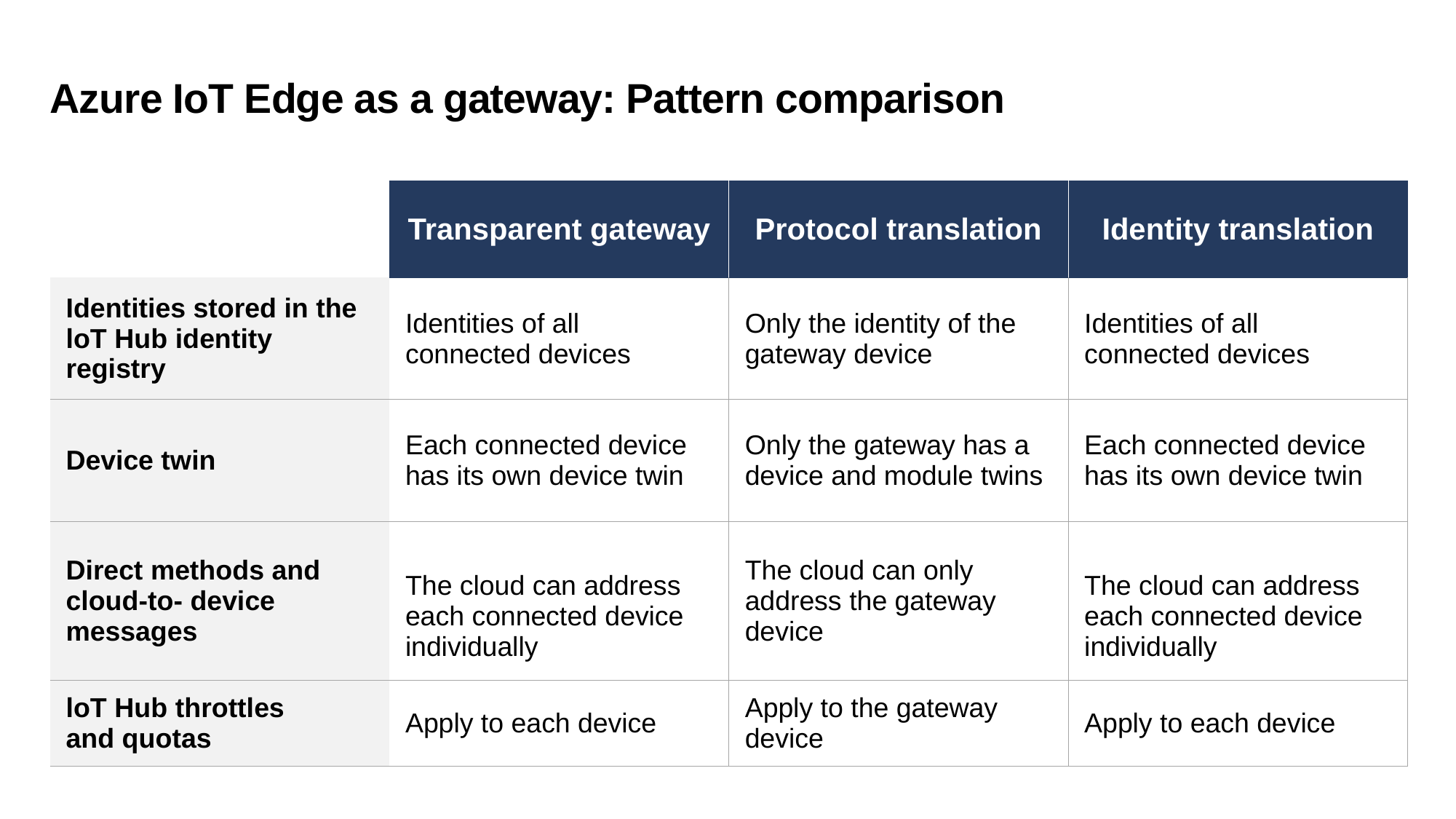

# Azure IoT Edge as a gateway: Pattern comparison
|  | Transparent gateway | Protocol translation | Identity translation |
| --- | --- | --- | --- |
| Identities stored in the loT Hub identity registry | Identities of all connected devices | Only the identity of the gateway device | Identities of all connected devices |
| Device twin | Each connected device has its own device twin | Only the gateway has a device and module twins | Each connected device has its own device twin |
| Direct methods and cloud-to- device messages | The cloud can address each connected device individually | The cloud can only address the gateway device | The cloud can address each connected device individually |
| loT Hub throttles and quotas | Apply to each device | Apply to the gateway device | Apply to each device |